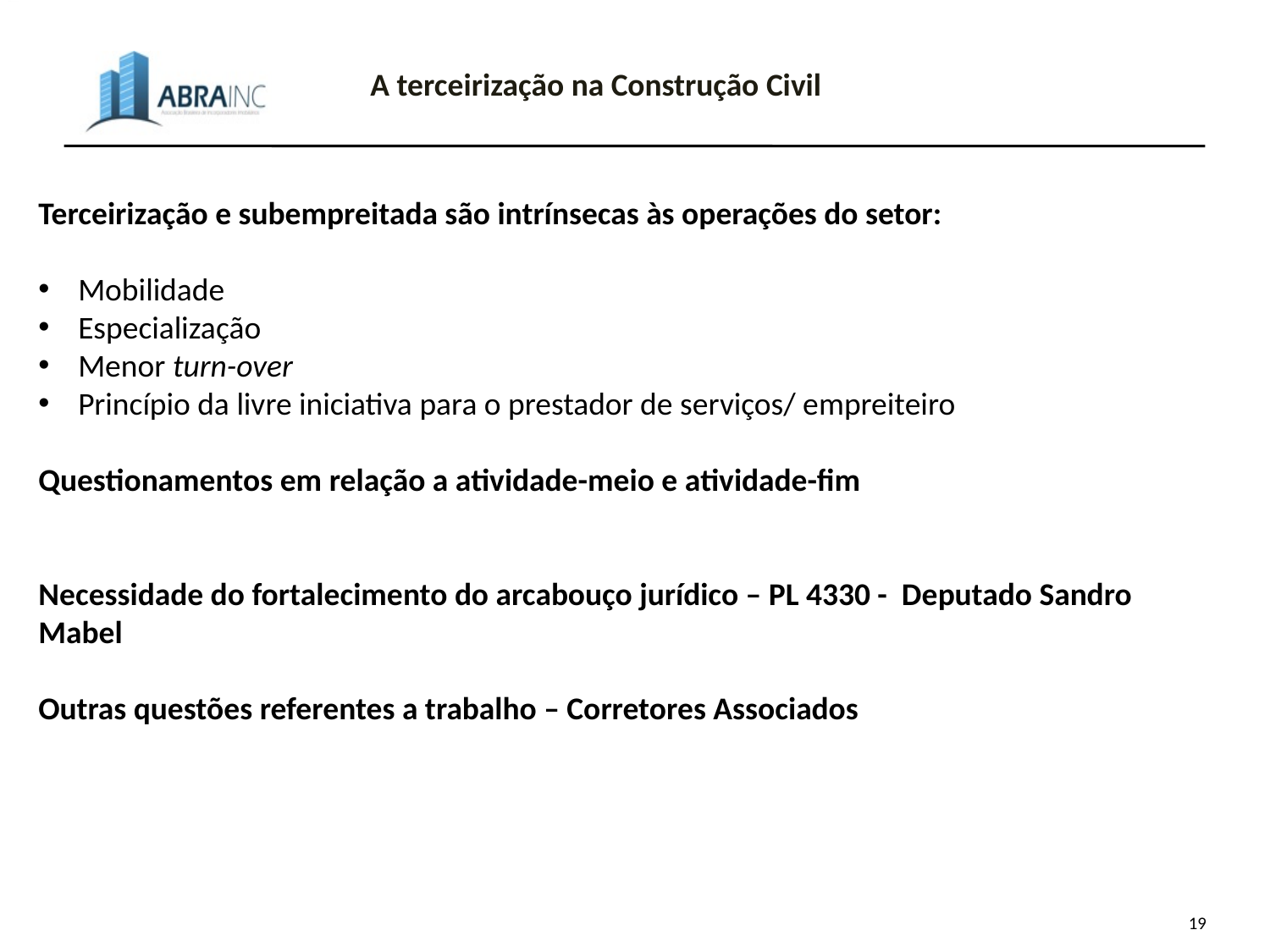

A terceirização na Construção Civil

Terceirização e subempreitada são intrínsecas às operações do setor:

Mobilidade
Especialização
Menor turn-over
Princípio da livre iniciativa para o prestador de serviços/ empreiteiro

Questionamentos em relação a atividade-meio e atividade-fim

Necessidade do fortalecimento do arcabouço jurídico – PL 4330 -  Deputado Sandro Mabel

Outras questões referentes a trabalho – Corretores Associados

19